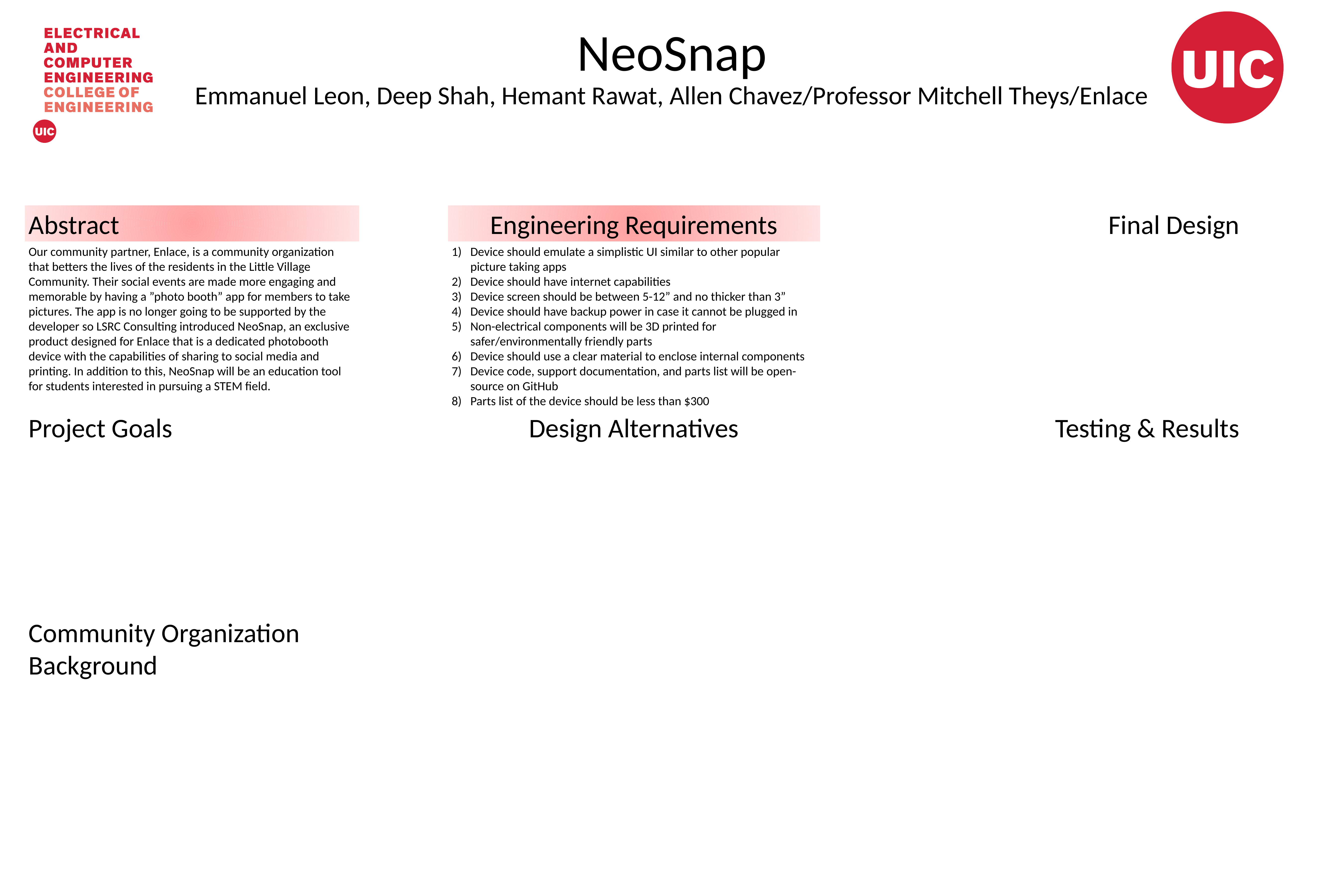

# NeoSnap Emmanuel Leon, Deep Shah, Hemant Rawat, Allen Chavez/Professor Mitchell Theys/Enlace
Final Design
Engineering Requirements
Abstract
Device should emulate a simplistic UI similar to other popular picture taking apps
Device should have internet capabilities
Device screen should be between 5-12” and no thicker than 3”
Device should have backup power in case it cannot be plugged in
Non-electrical components will be 3D printed for safer/environmentally friendly parts
Device should use a clear material to enclose internal components
Device code, support documentation, and parts list will be open-source on GitHub
Parts list of the device should be less than $300
Our community partner, Enlace, is a community organization that betters the lives of the residents in the Little Village Community. Their social events are made more engaging and memorable by having a ”photo booth” app for members to take pictures. The app is no longer going to be supported by the developer so LSRC Consulting introduced NeoSnap, an exclusive product designed for Enlace that is a dedicated photobooth device with the capabilities of sharing to social media and printing. In addition to this, NeoSnap will be an education tool for students interested in pursuing a STEM field.
Testing & Results
Project Goals
Design Alternatives
Community Organization Background